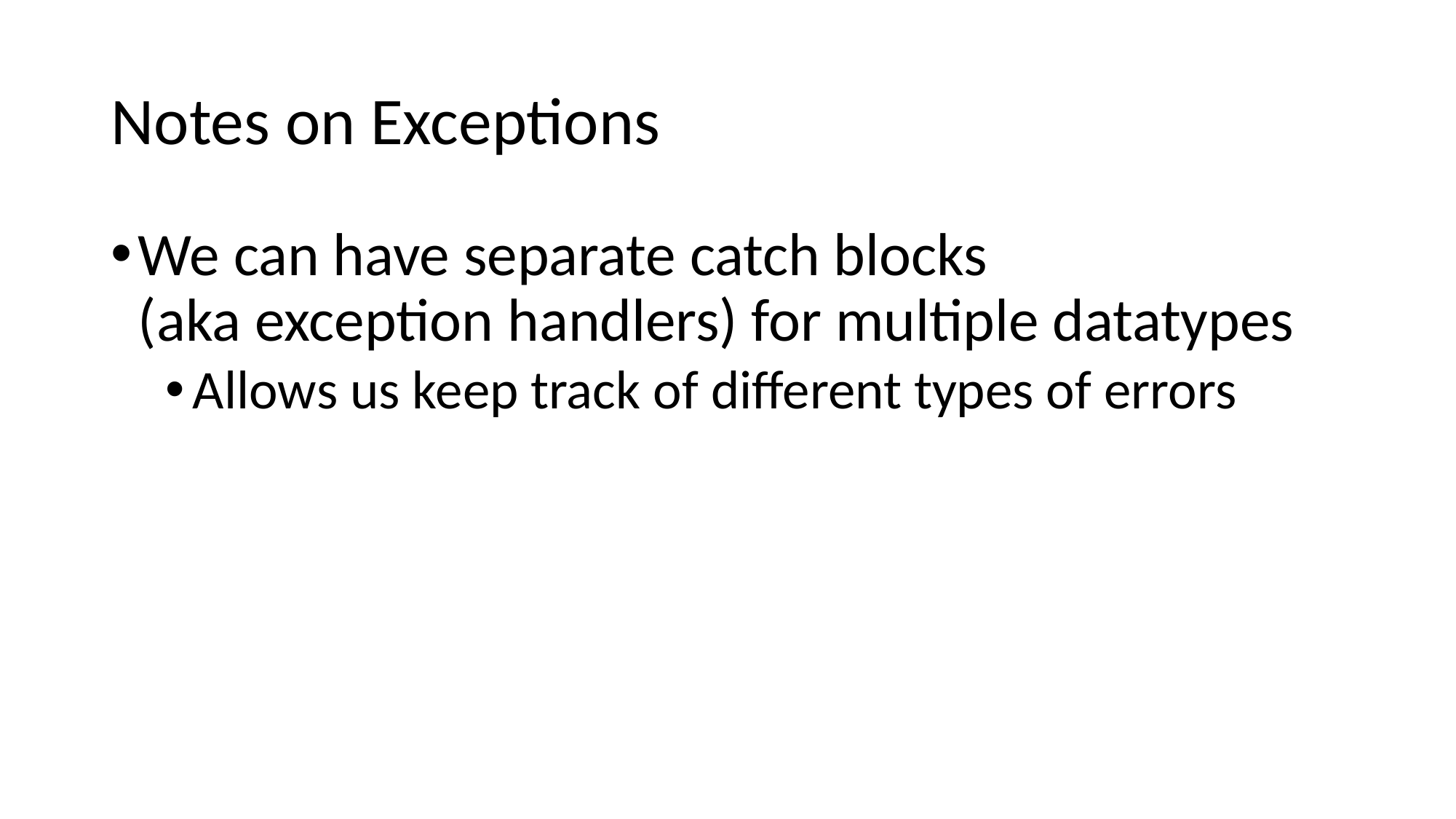

# Notes on Exceptions
We can have separate catch blocks
(aka exception handlers) for multiple datatypes
Allows us keep track of different types of errors